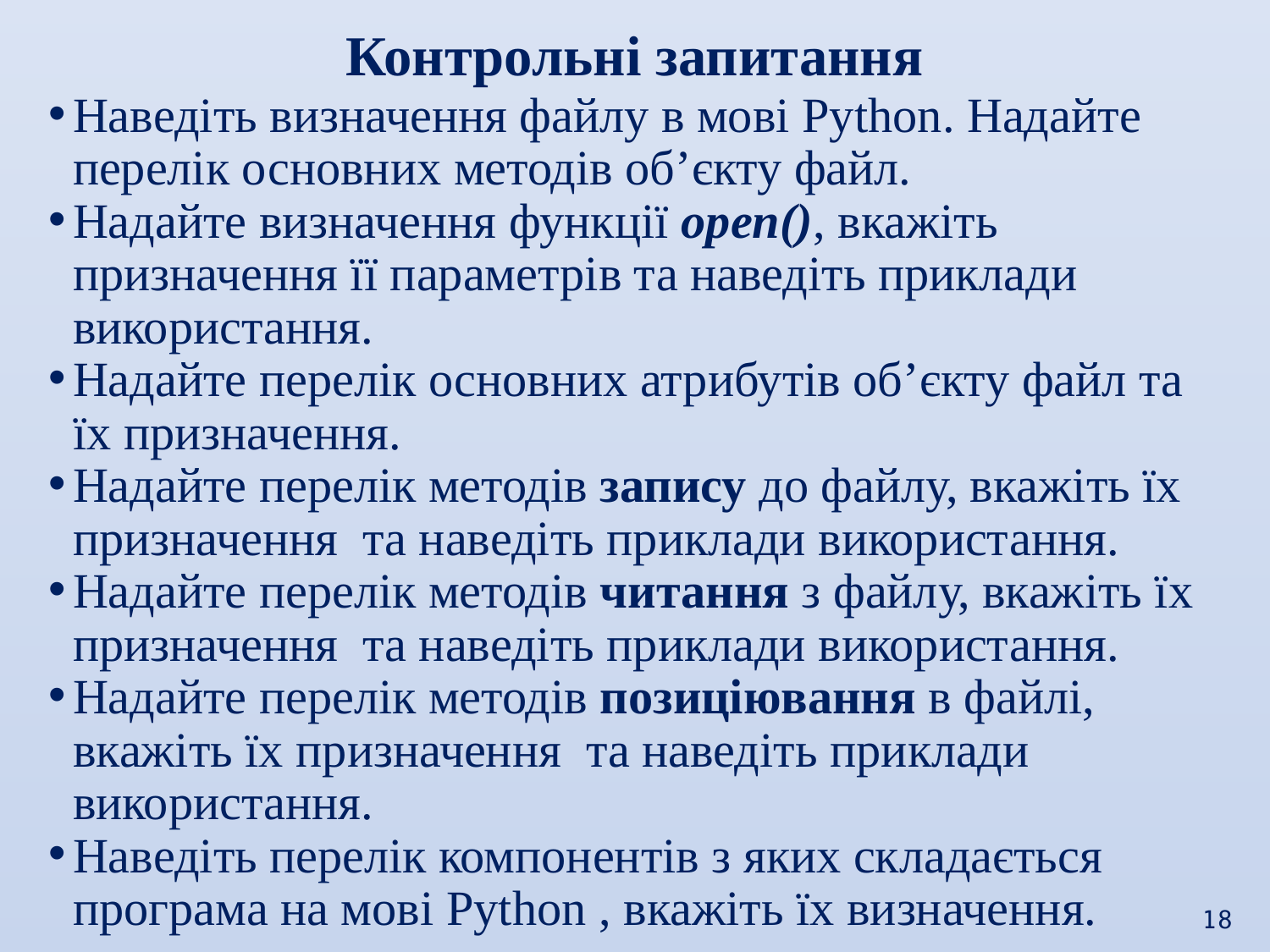

Контрольні запитання
Наведіть визначення файлу в мові Python. Надайте перелік основних методів об’єкту файл.
Надайте визначення функції open(), вкажіть призначення її параметрів та наведіть приклади використання.
Надайте перелік основних атрибутів об’єкту файл та їх призначення.
Надайте перелік методів запису до файлу, вкажіть їх призначення  та наведіть приклади використання.
Надайте перелік методів читання з файлу, вкажіть їх призначення  та наведіть приклади використання.
Надайте перелік методів позиціювання в файлі, вкажіть їх призначення  та наведіть приклади використання.
Наведіть перелік компонентів з яких складається програма на мові Python , вкажіть їх визначення.
18